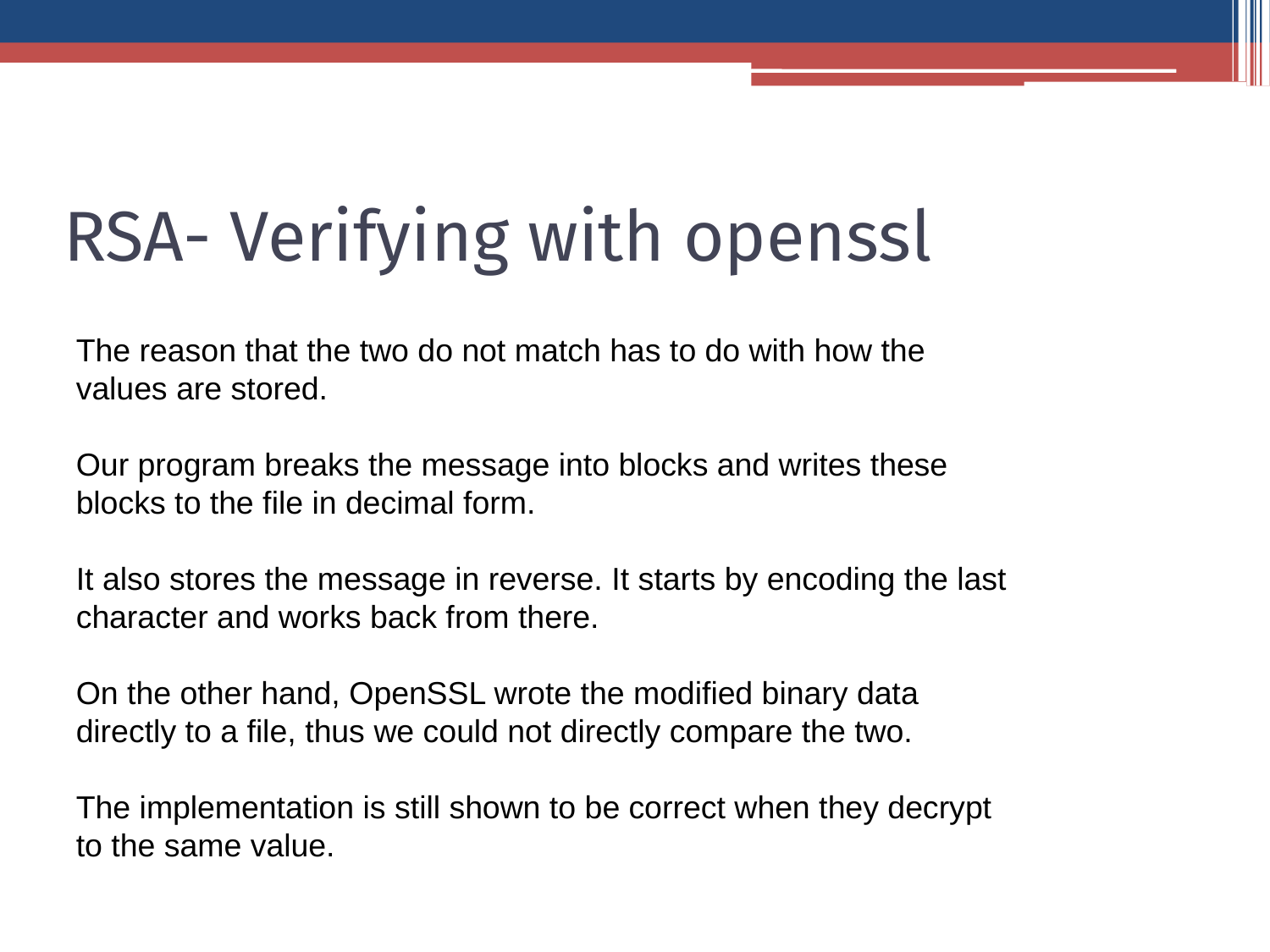

RSA- Verifying with openssl
The reason that the two do not match has to do with how the values are stored.

Our program breaks the message into blocks and writes these blocks to the file in decimal form.

It also stores the message in reverse. It starts by encoding the last character and works back from there.

On the other hand, OpenSSL wrote the modified binary data directly to a file, thus we could not directly compare the two.

The implementation is still shown to be correct when they decrypt to the same value.